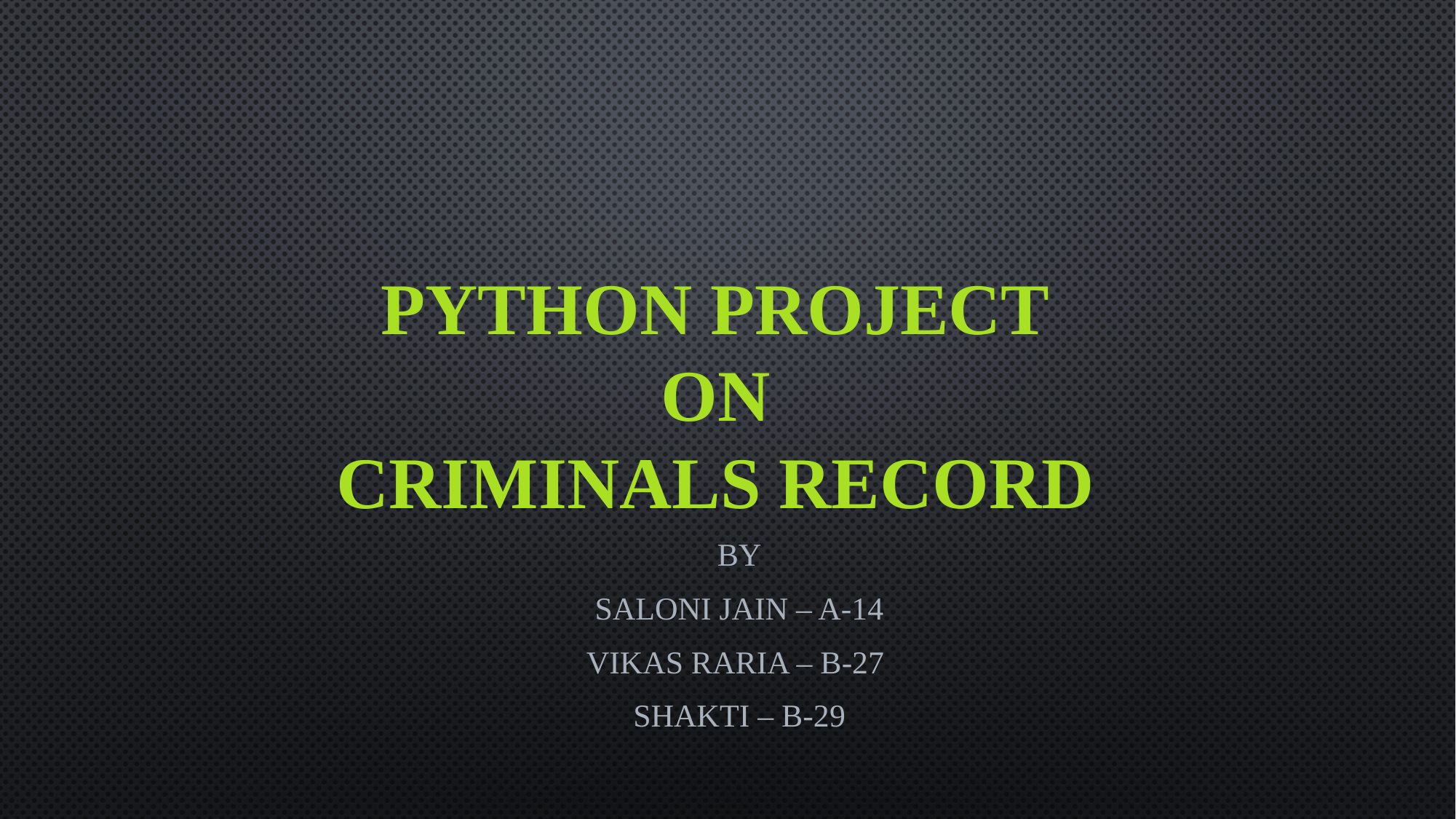

# PYTHON PROJECT ON CRIMINALS RECORD
BY
SALONI JAIN – A-14
VIKAS RARIA – B-27
SHAKTI – B-29